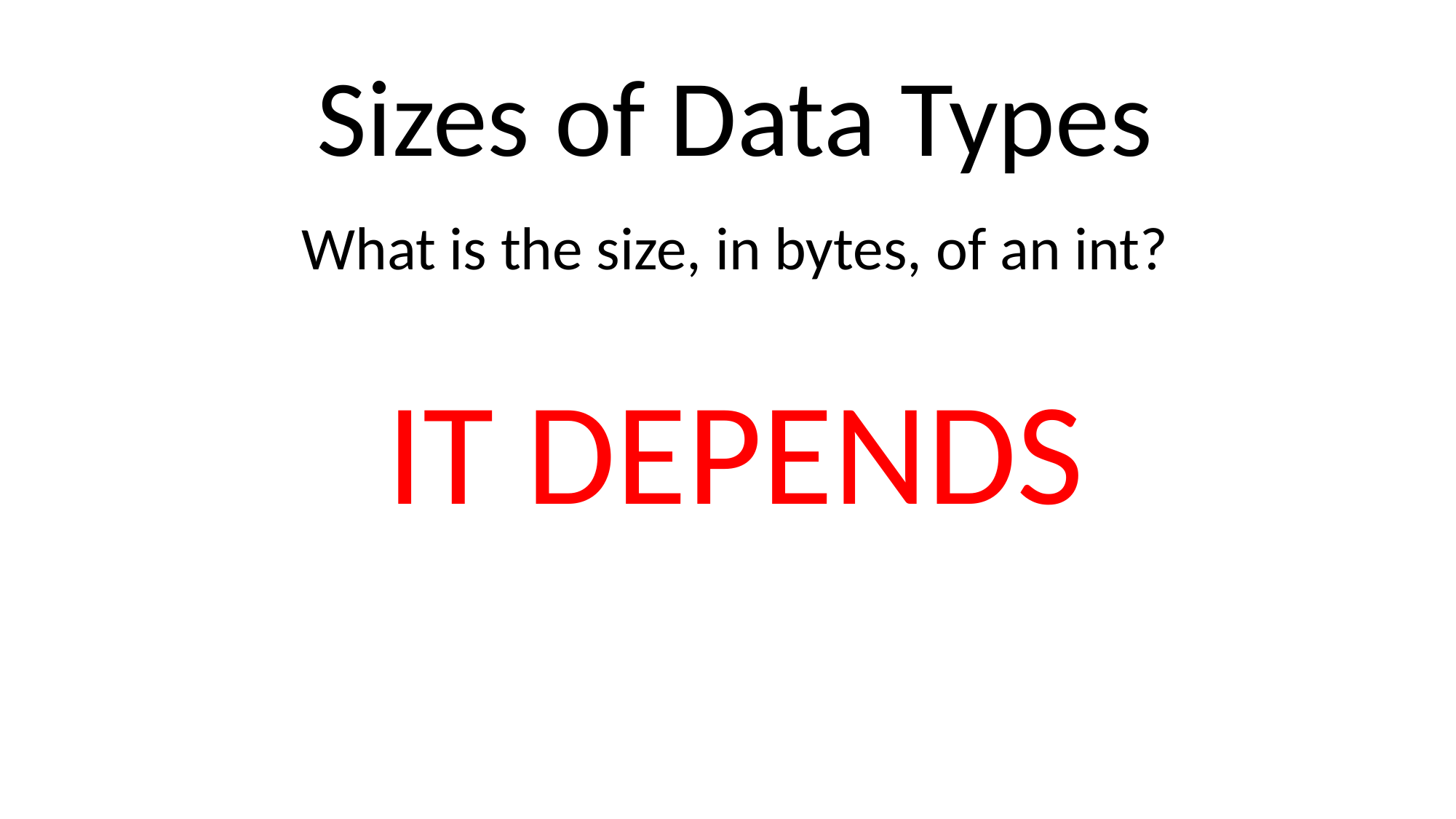

# Sizes of Data Types
What is the size, in bytes, of an int?

IT DEPENDS